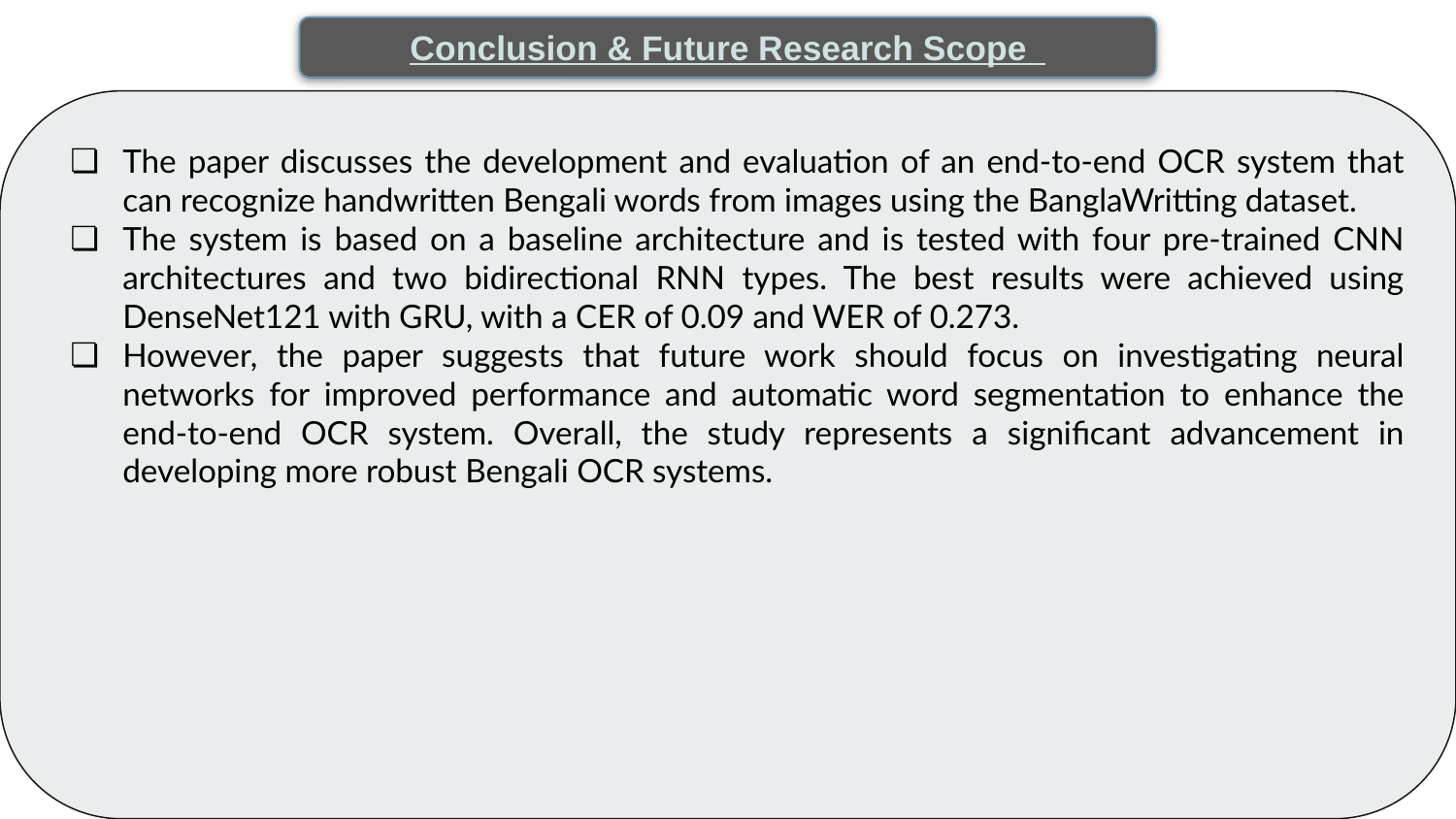

Future Research Scopes
Conclusion & Future Research Scope
The paper discusses the development and evaluation of an end-to-end OCR system that can recognize handwritten Bengali words from images using the BanglaWritting dataset.
The system is based on a baseline architecture and is tested with four pre-trained CNN architectures and two bidirectional RNN types. The best results were achieved using DenseNet121 with GRU, with a CER of 0.09 and WER of 0.273.
However, the paper suggests that future work should focus on investigating neural networks for improved performance and automatic word segmentation to enhance the end-to-end OCR system. Overall, the study represents a significant advancement in developing more robust Bengali OCR systems.